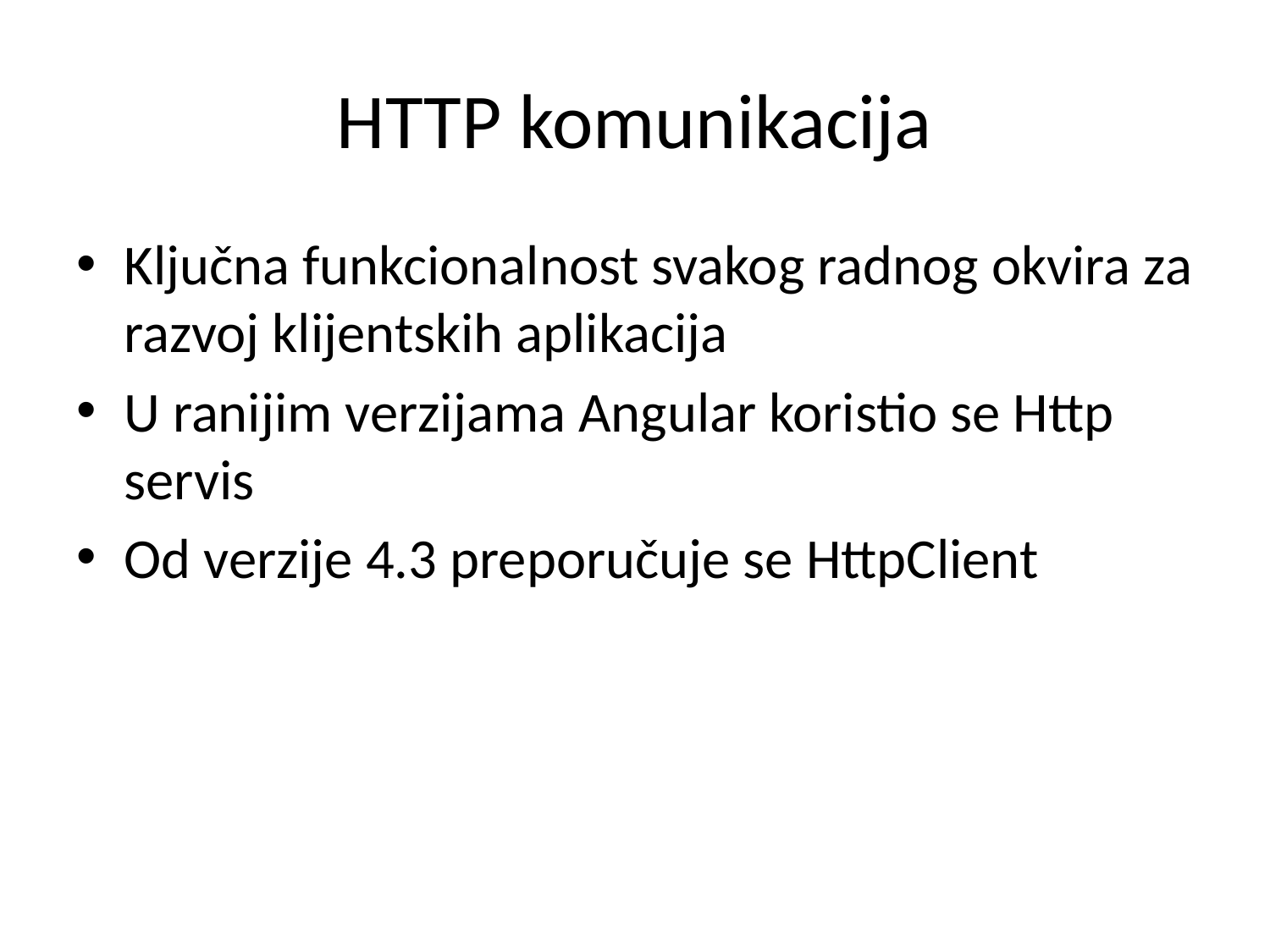

# HTTP komunikacija
Ključna funkcionalnost svakog radnog okvira za razvoj klijentskih aplikacija
U ranijim verzijama Angular koristio se Http servis
Od verzije 4.3 preporučuje se HttpClient